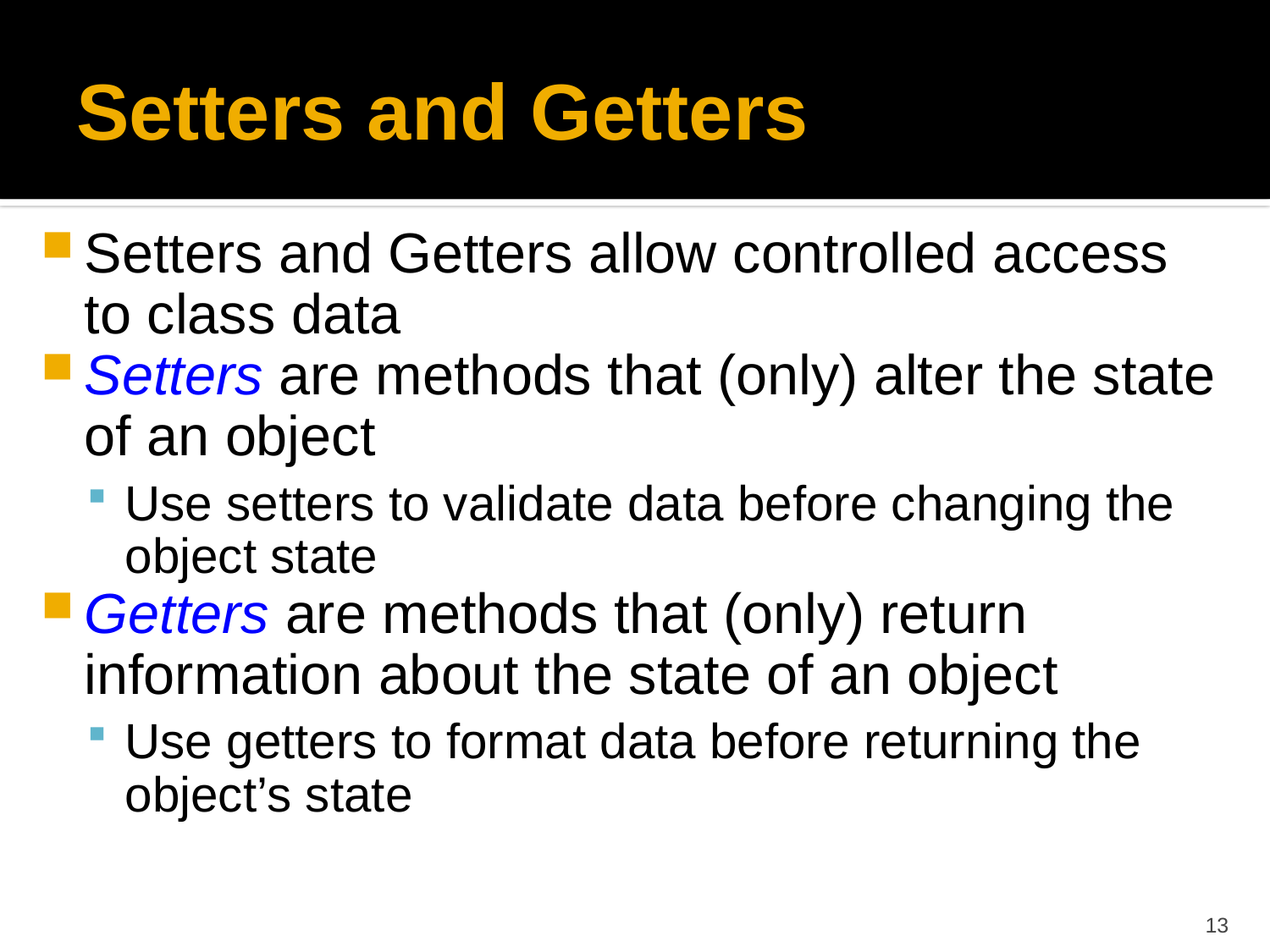

# Setters and Getters
Setters and Getters allow controlled access to class data
Setters are methods that (only) alter the state of an object
Use setters to validate data before changing the object state
Getters are methods that (only) return information about the state of an object
Use getters to format data before returning the object’s state
13